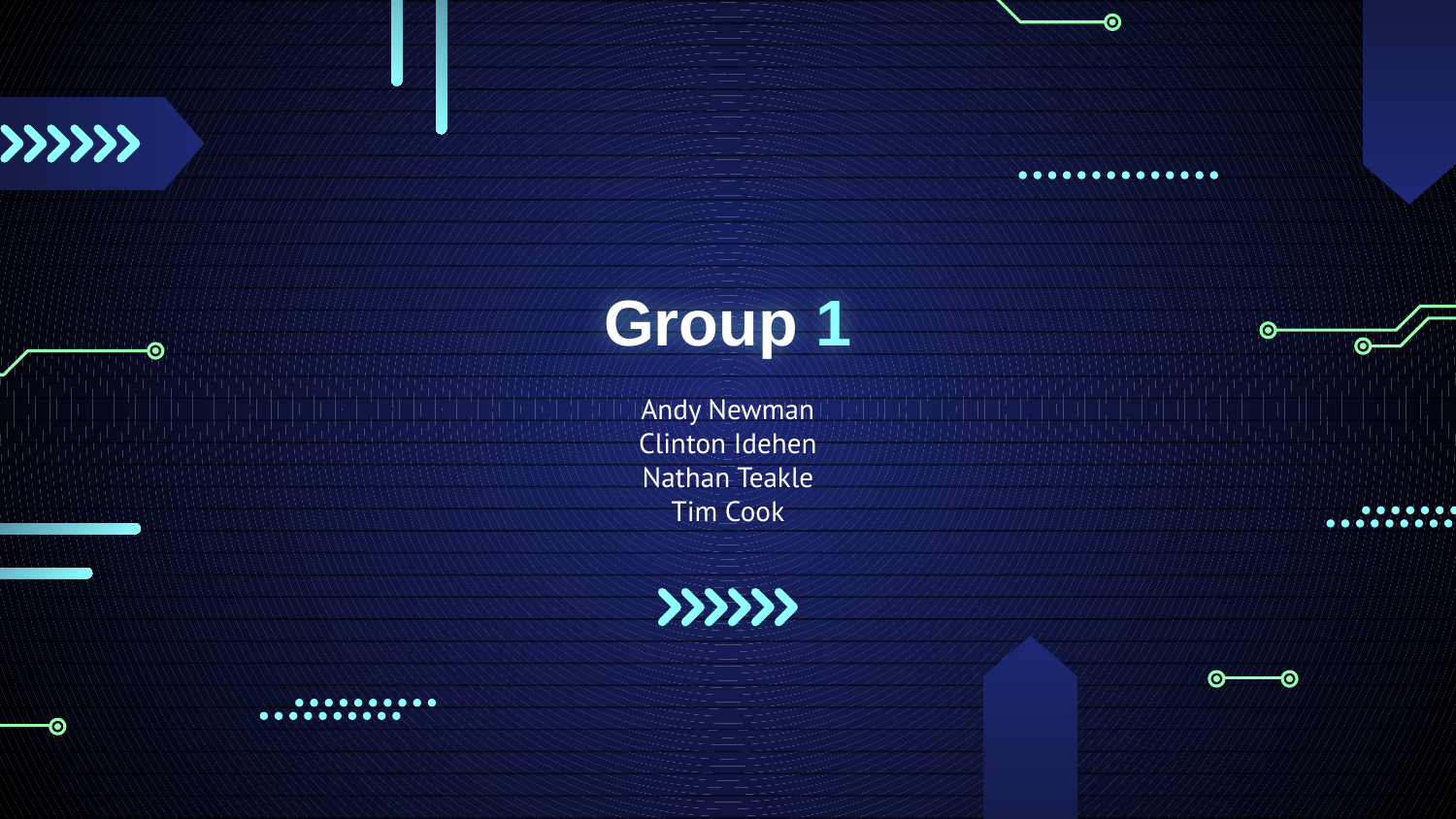

# Group 1
Andy Newman
Clinton Idehen
Nathan Teakle
Tim Cook